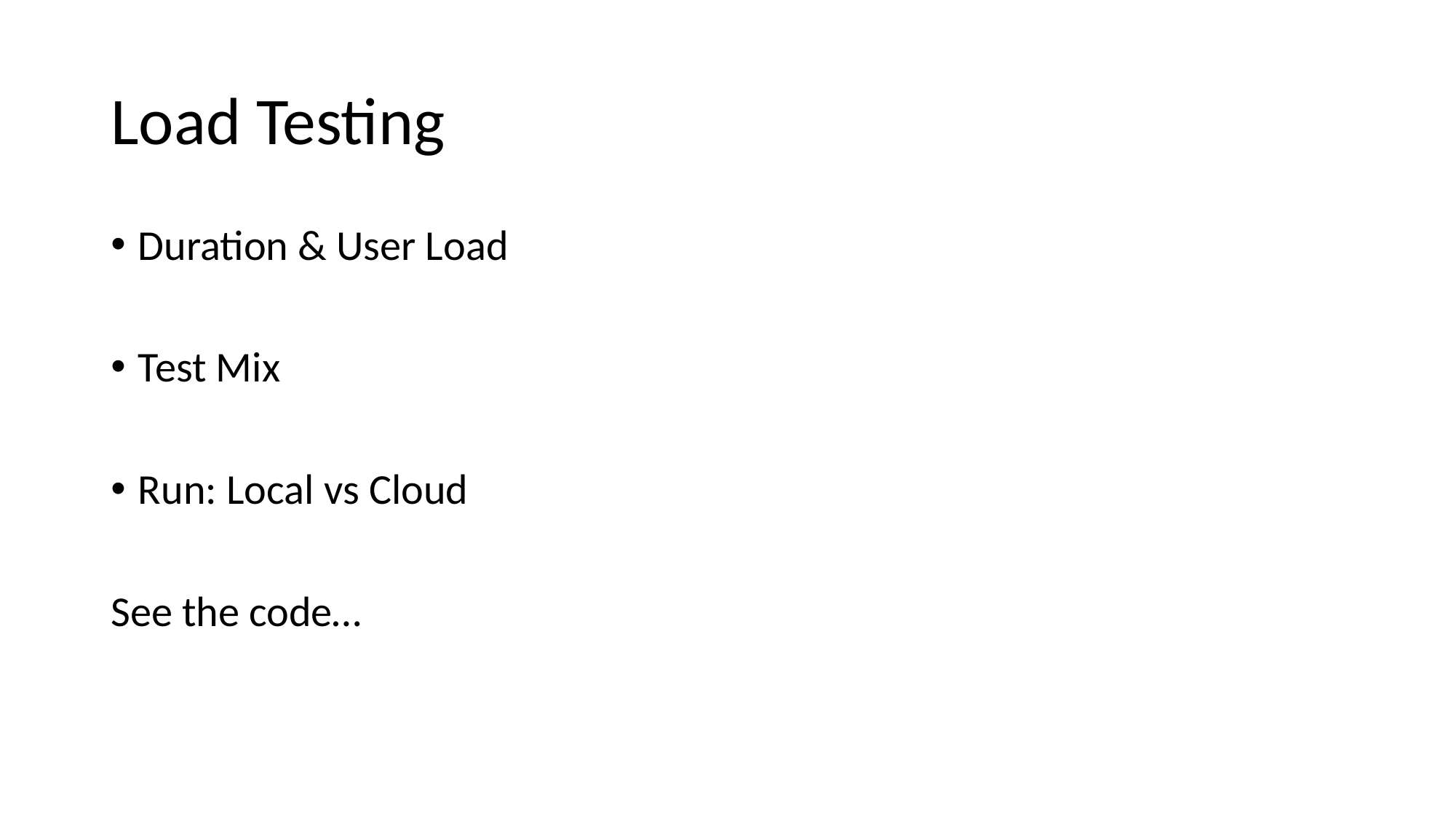

# Load Testing
Duration & User Load

Test Mix

Run: Local vs Cloud

See the code…